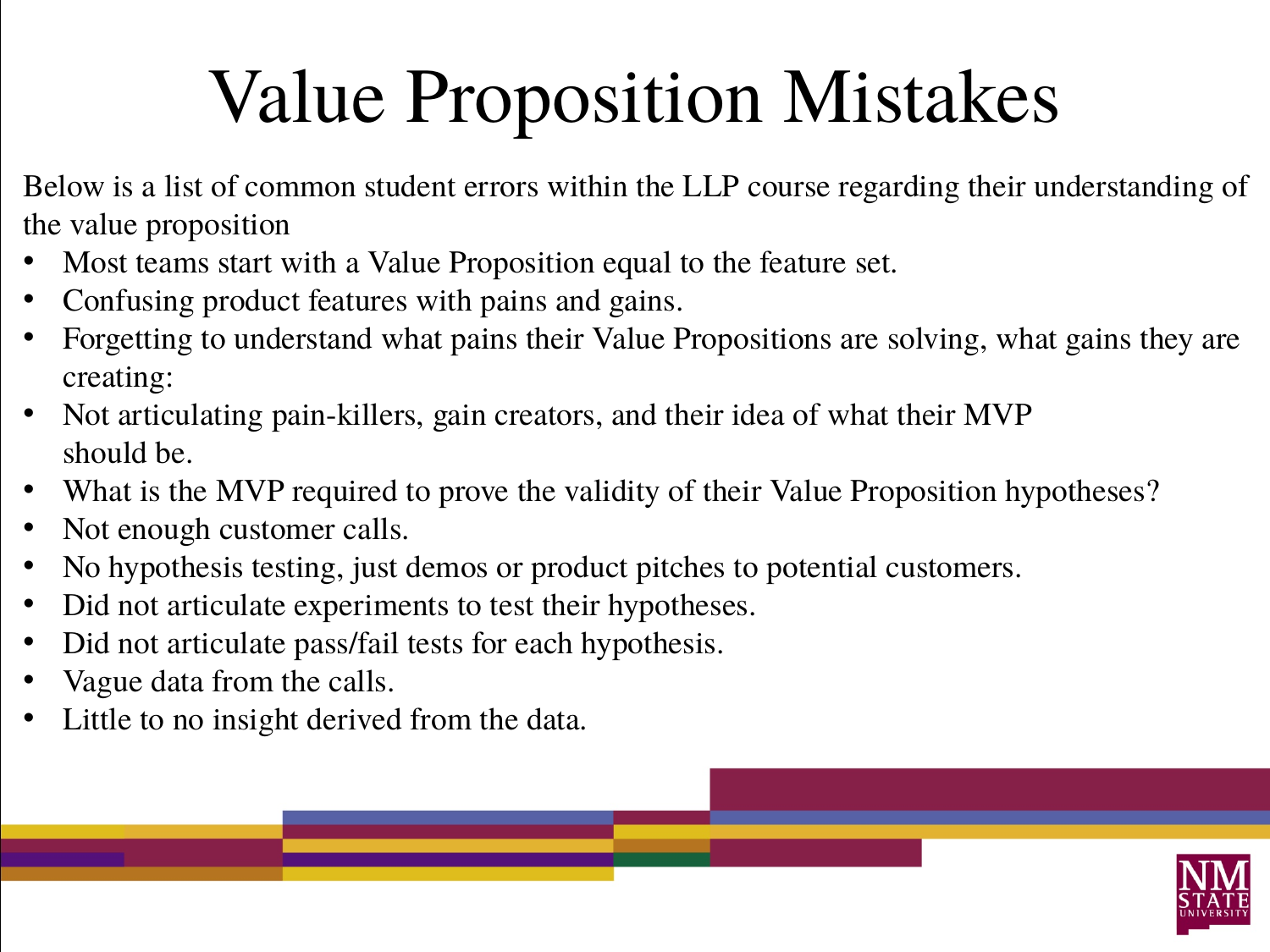

# Value Proposition Mistakes
Below is a list of common student errors within the LLP course regarding their understanding of the value proposition
Most teams start with a Value Proposition equal to the feature set.
Confusing product features with pains and gains.
Forgetting to understand what pains their Value Propositions are solving, what gains they are creating:
Not articulating pain-killers, gain creators, and their idea of what their MVP
should be.
What is the MVP required to prove the validity of their Value Proposition hypotheses?
Not enough customer calls.
No hypothesis testing, just demos or product pitches to potential customers.
Did not articulate experiments to test their hypotheses.
Did not articulate pass/fail tests for each hypothesis.
Vague data from the calls.
Little to no insight derived from the data.